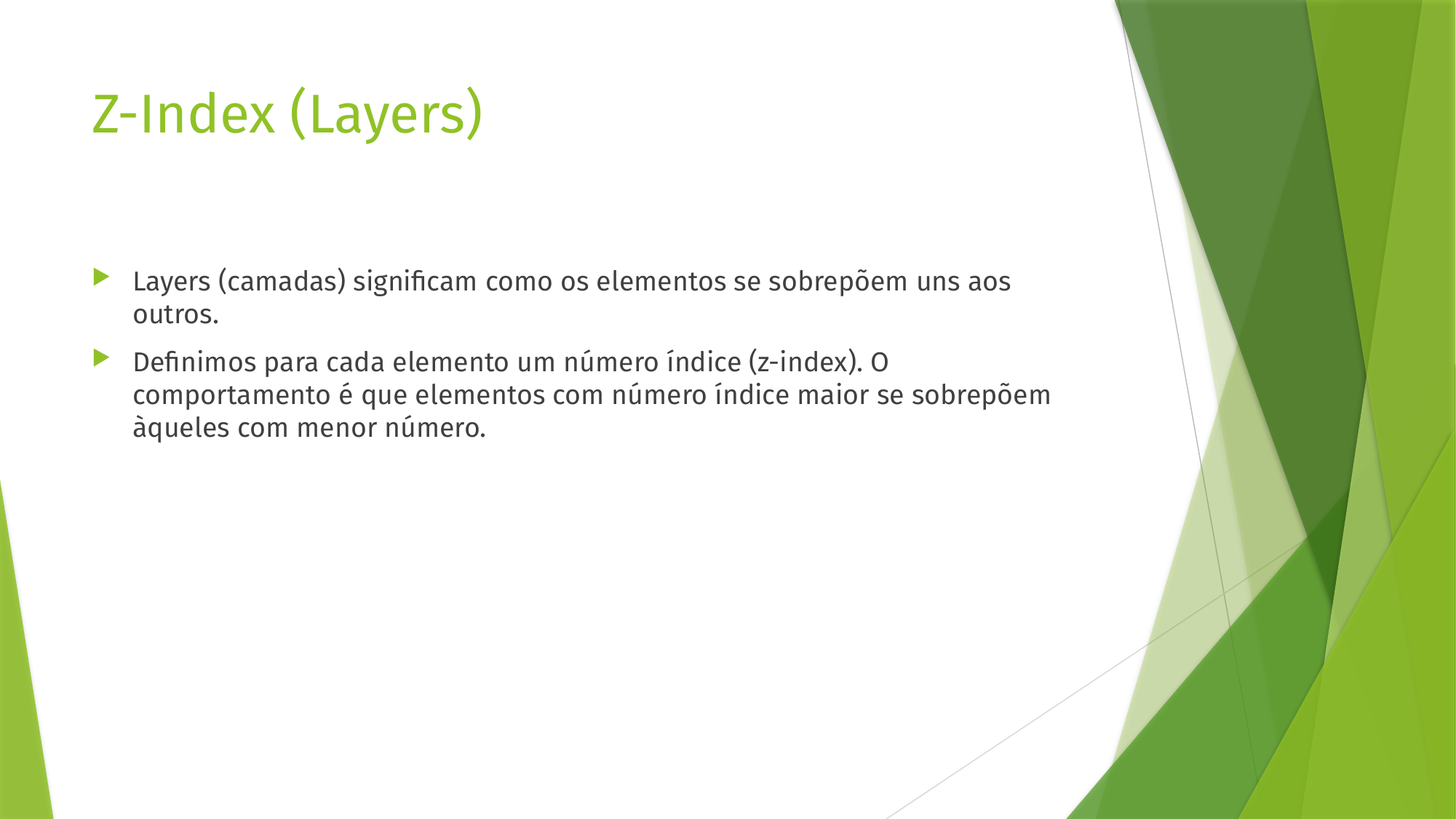

# Z-Index (Layers)
Layers (camadas) significam como os elementos se sobrepõem uns aos outros.
Definimos para cada elemento um número índice (z-index). O comportamento é que elementos com número índice maior se sobrepõem àqueles com menor número.